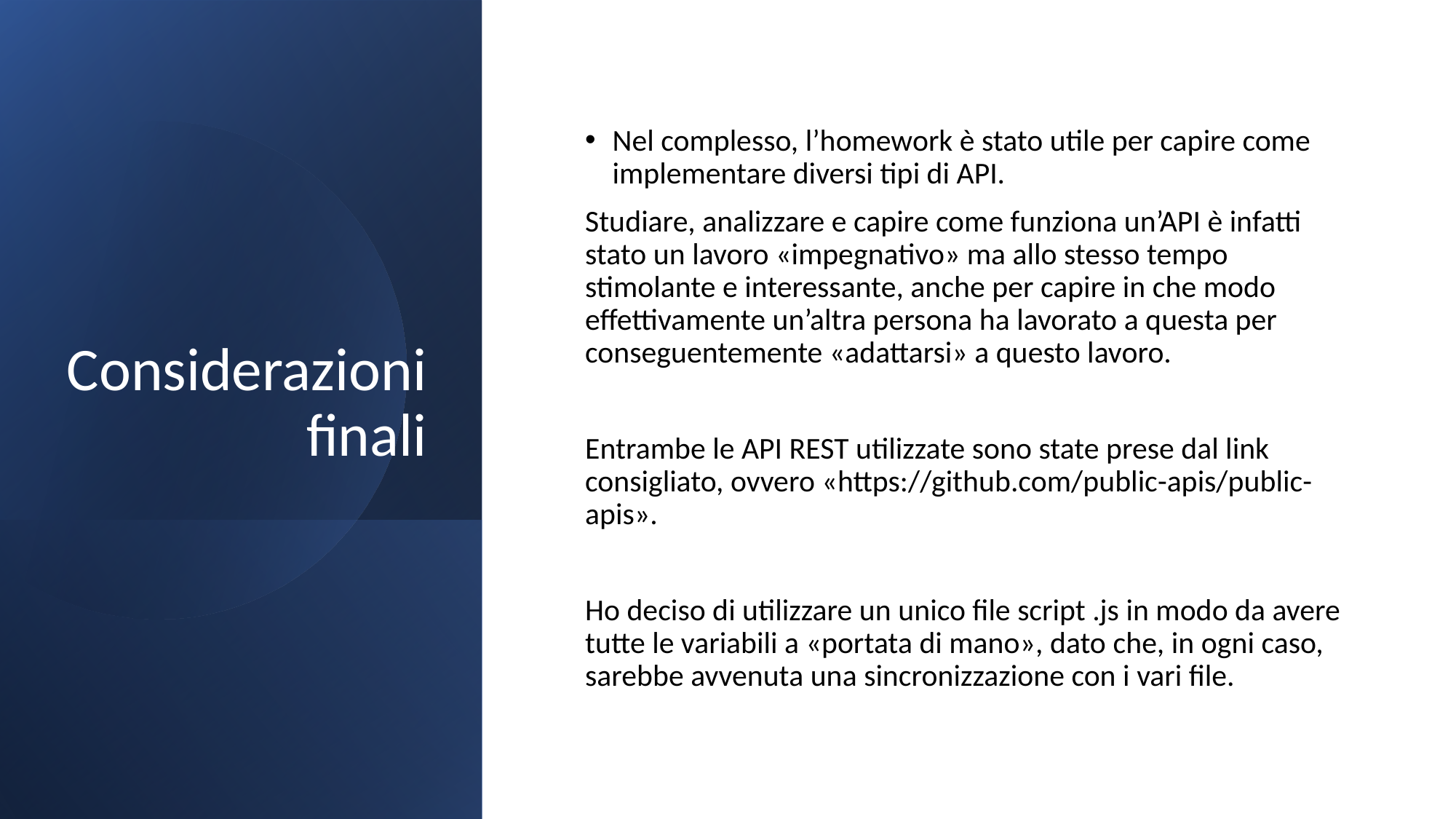

# Considerazioni finali
Nel complesso, l’homework è stato utile per capire come implementare diversi tipi di API.
Studiare, analizzare e capire come funziona un’API è infatti stato un lavoro «impegnativo» ma allo stesso tempo stimolante e interessante, anche per capire in che modo effettivamente un’altra persona ha lavorato a questa per conseguentemente «adattarsi» a questo lavoro.

Entrambe le API REST utilizzate sono state prese dal link consigliato, ovvero «https://github.com/public-apis/public-apis».

Ho deciso di utilizzare un unico file script .js in modo da avere tutte le variabili a «portata di mano», dato che, in ogni caso, sarebbe avvenuta una sincronizzazione con i vari file.